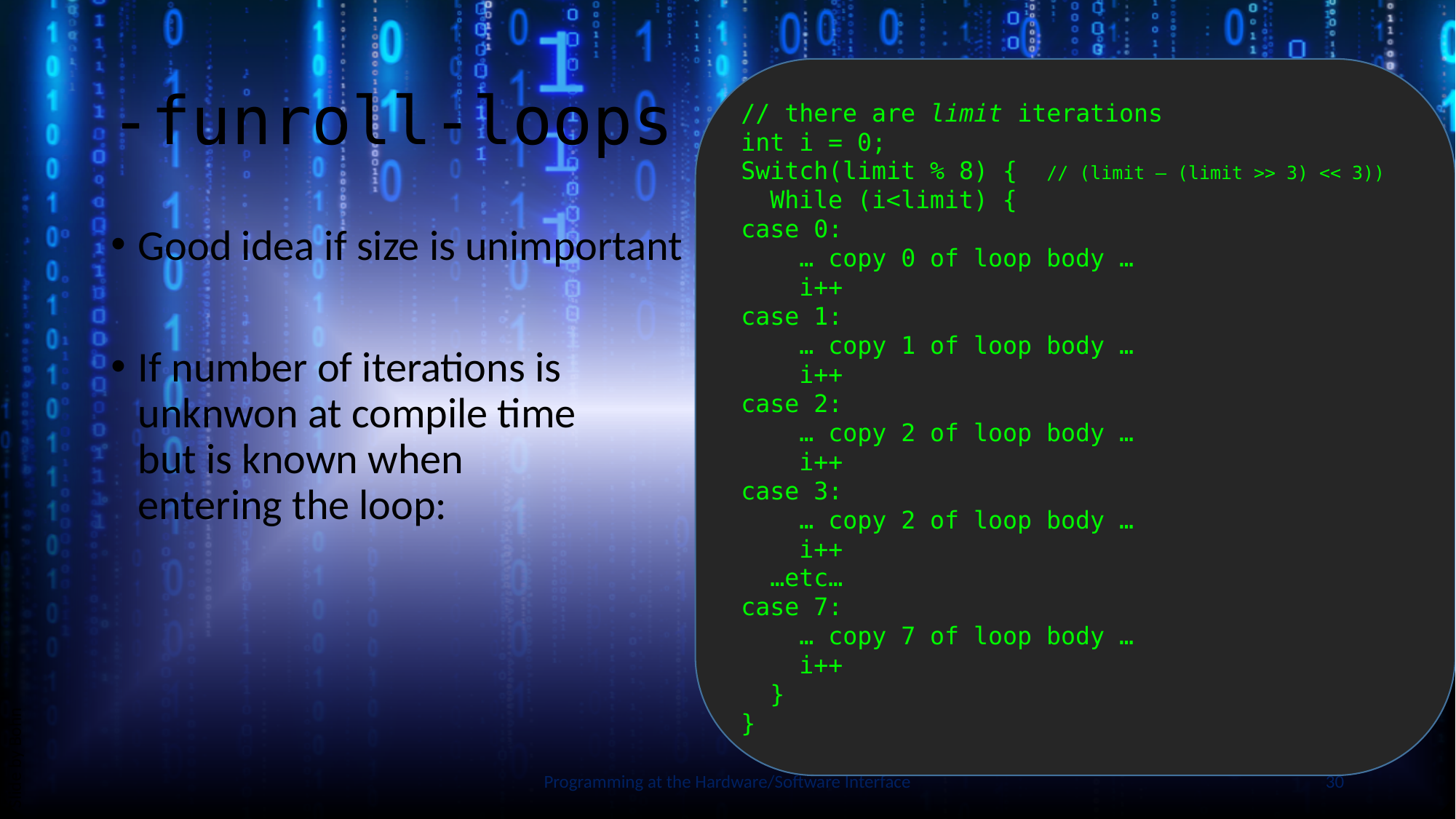

# -funroll-loops
// there are limit iterations
int i = 0;
Switch(limit % 8) {  // (limit – (limit >> 3) << 3))
  While (i<limit) {
case 0:
    … copy 0 of loop body …
    i++
case 1:
    … copy 1 of loop body …
    i++
case 2:
    … copy 2 of loop body …
    i++
case 3:
    … copy 2 of loop body …
    i++
  …etc…
case 7:
    … copy 7 of loop body …
    i++
  }
}
Good idea if size is unimportant

If number of iterations is
unknwon at compile time
but is known when
entering the loop:
Slide by Bohn
Programming at the Hardware/Software Interface
30